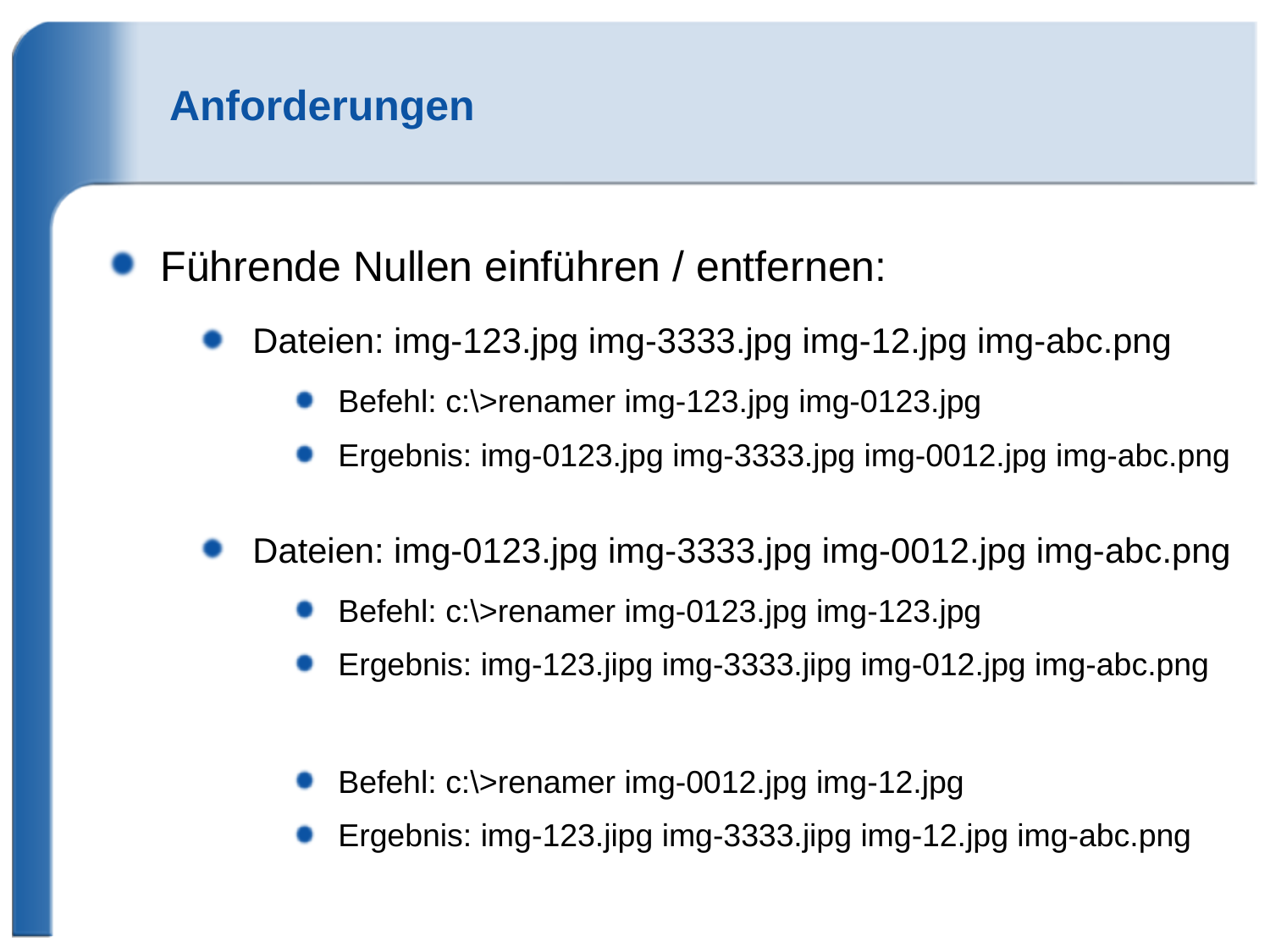

# Anforderungen
Führende Nullen einführen / entfernen:
Dateien: img-123.jpg img-3333.jpg img-12.jpg img-abc.png
Befehl: c:\>renamer img-123.jpg img-0123.jpg
Ergebnis: img-0123.jpg img-3333.jpg img-0012.jpg img-abc.png
Dateien: img-0123.jpg img-3333.jpg img-0012.jpg img-abc.png
Befehl: c:\>renamer img-0123.jpg img-123.jpg
Ergebnis: img-123.jipg img-3333.jipg img-012.jpg img-abc.png

Befehl: c:\>renamer img-0012.jpg img-12.jpg
Ergebnis: img-123.jipg img-3333.jipg img-12.jpg img-abc.png